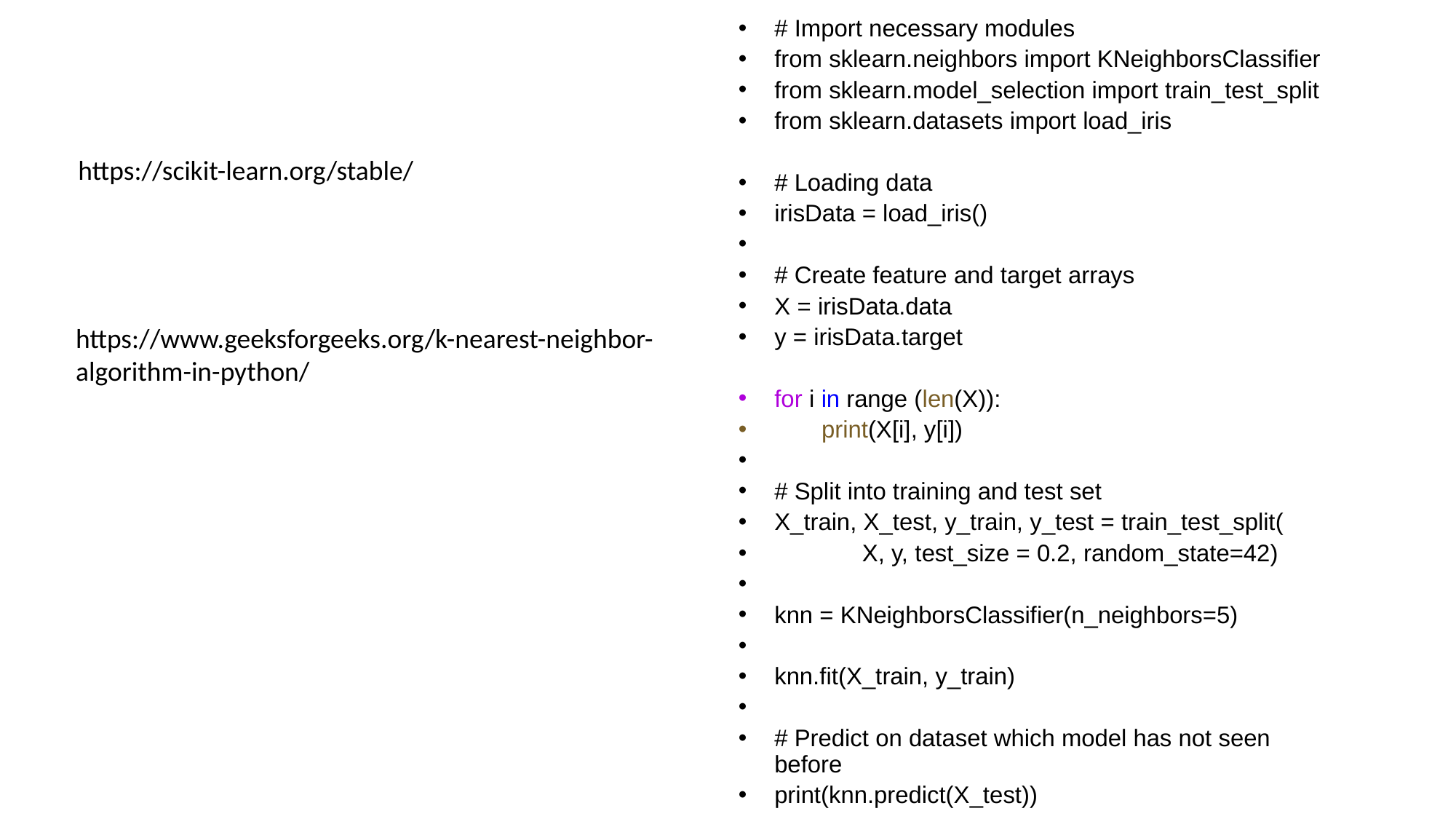

# Import necessary modules
from sklearn.neighbors import KNeighborsClassifier
from sklearn.model_selection import train_test_split
from sklearn.datasets import load_iris

# Loading data
irisData = load_iris()

# Create feature and target arrays
X = irisData.data
y = irisData.target

for i in range (len(X)):
       print(X[i], y[i])

# Split into training and test set
X_train, X_test, y_train, y_test = train_test_split(
             X, y, test_size = 0.2, random_state=42)

knn = KNeighborsClassifier(n_neighbors=5)

knn.fit(X_train, y_train)

# Predict on dataset which model has not seen before
print(knn.predict(X_test))

https://scikit-learn.org/stable/
https://www.geeksforgeeks.org/k-nearest-neighbor-algorithm-in-python/